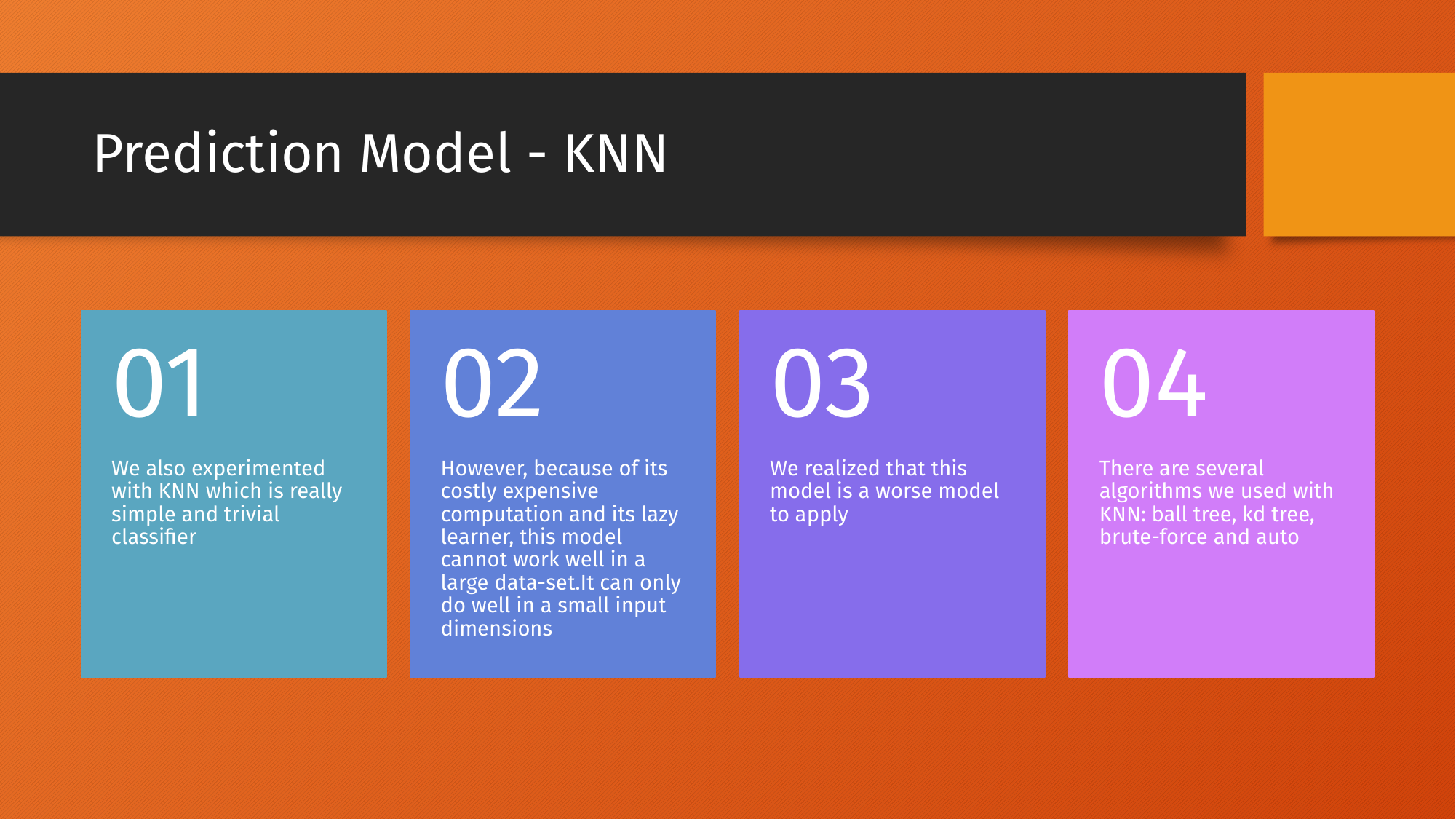

# Prediction Model - KNN
We also experimented with KNN which is really simple and trivial classifier
01
However, because of its costly expensive computation and its lazy learner, this model cannot work well in a large data-set.It can only do well in a small input dimensions
02
We realized that this model is a worse model to apply
03
There are several algorithms we used with KNN: ball tree, kd tree, brute-force and auto
04